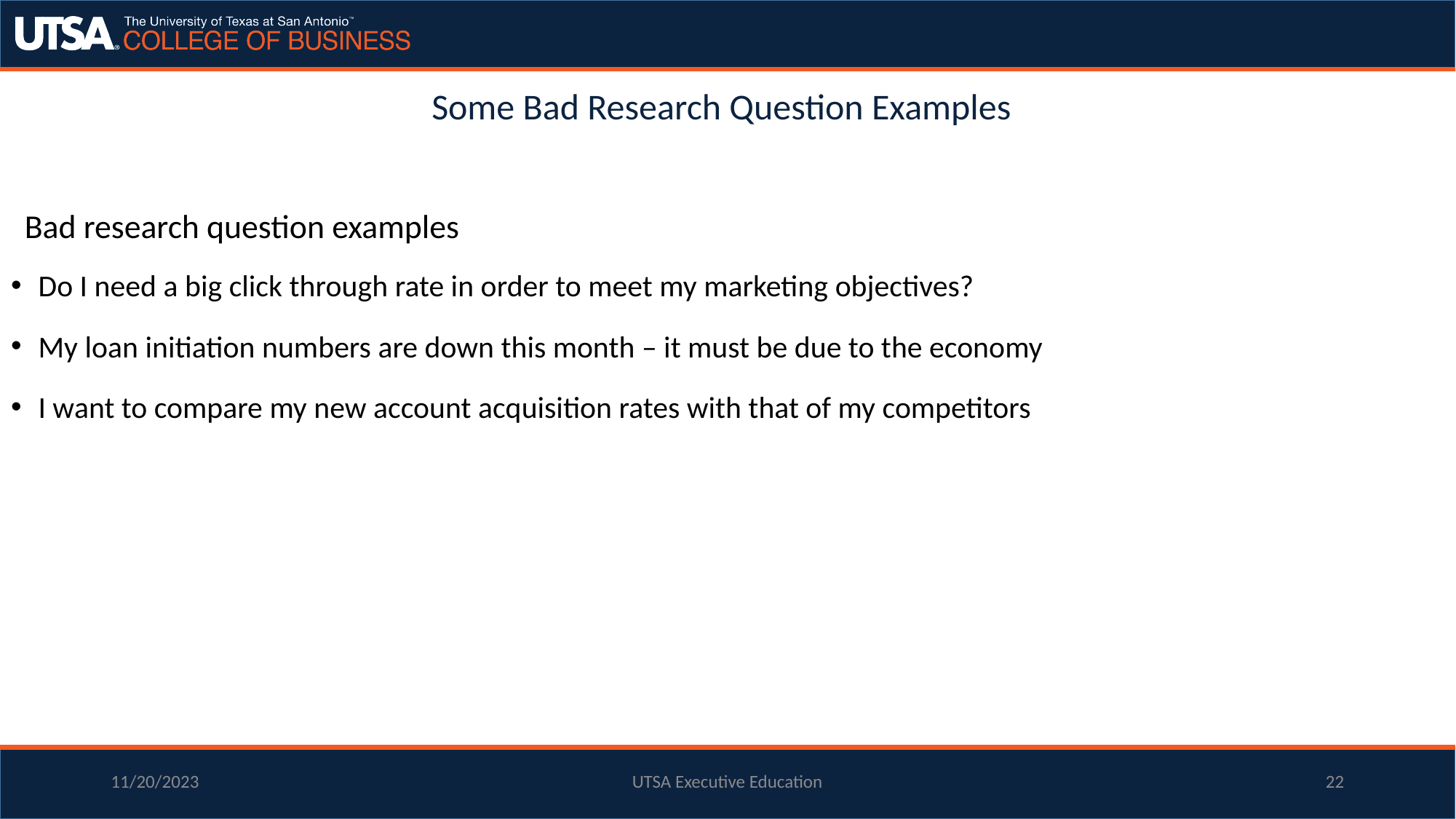

# Some Bad Research Question Examples
Bad research question examples
Do I need a big click through rate in order to meet my marketing objectives?
My loan initiation numbers are down this month – it must be due to the economy
I want to compare my new account acquisition rates with that of my competitors

11/20/2023
UTSA Executive Education
22